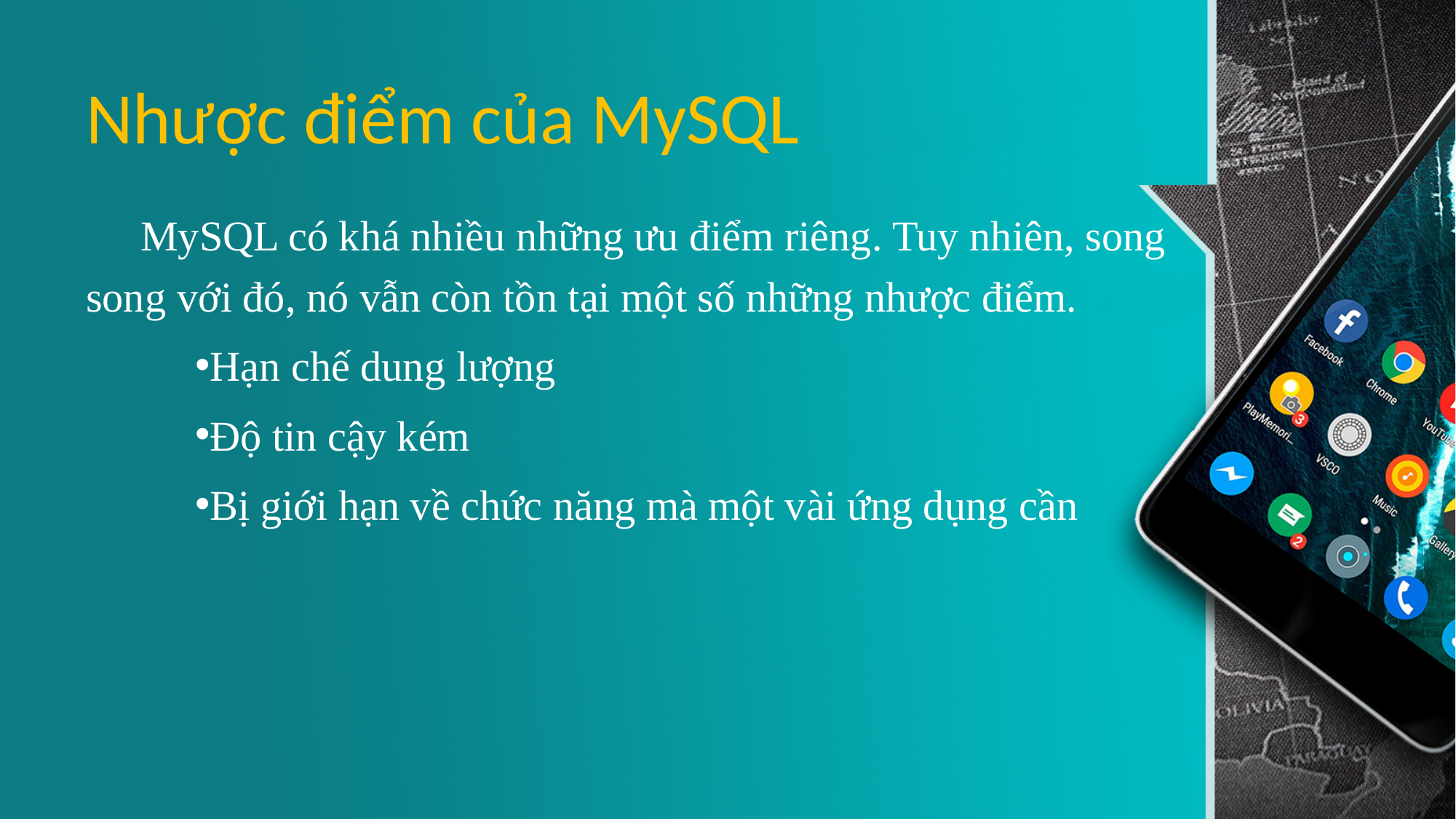

# Nhược điểm của MySQL
MySQL có khá nhiều những ưu điểm riêng. Tuy nhiên, song song với đó, nó vẫn còn tồn tại một số những nhược điểm.
Hạn chế dung lượng
Độ tin cậy kém
Bị giới hạn về chức năng mà một vài ứng dụng cần